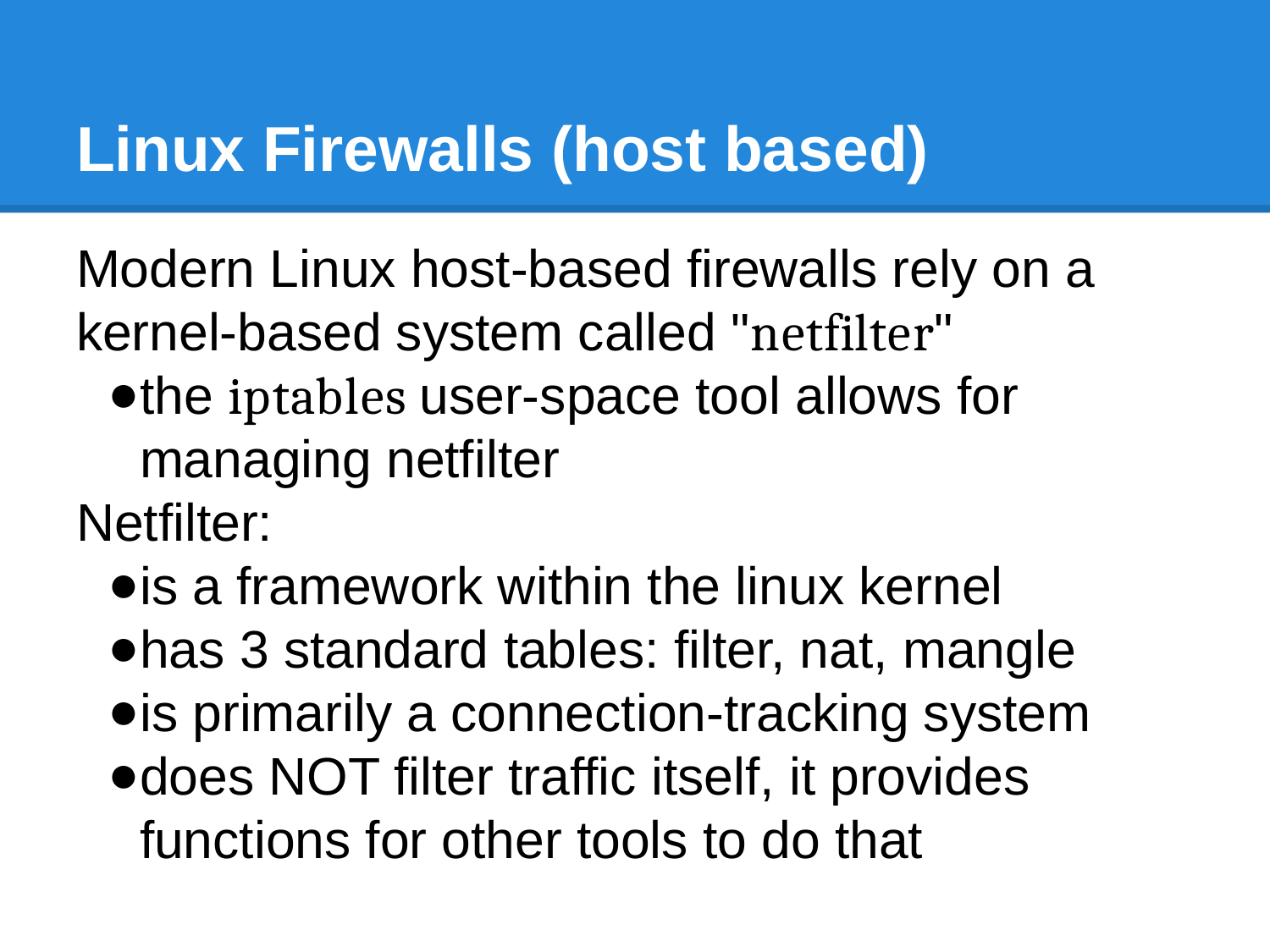

# Linux Firewalls (host based)
Modern Linux host-based firewalls rely on a kernel-based system called "netfilter"
the iptables user-space tool allows for managing netfilter
Netfilter:
is a framework within the linux kernel
has 3 standard tables: filter, nat, mangle
is primarily a connection-tracking system
does NOT filter traffic itself, it provides functions for other tools to do that